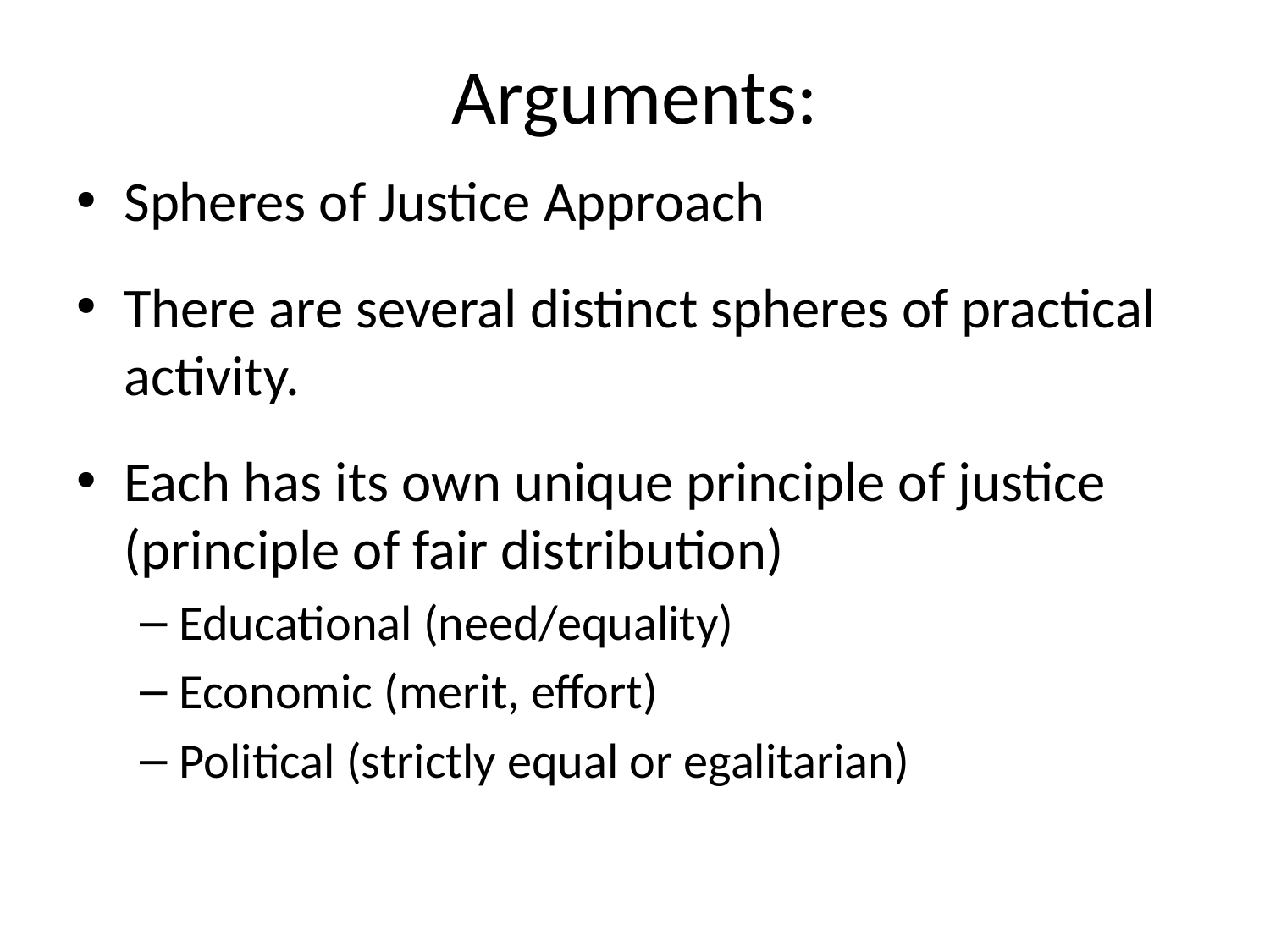

# Arguments:
Spheres of Justice Approach

There are several distinct spheres of practical activity.

Each has its own unique principle of justice (principle of fair distribution)
Educational (need/equality)
Economic (merit, effort)
Political (strictly equal or egalitarian)